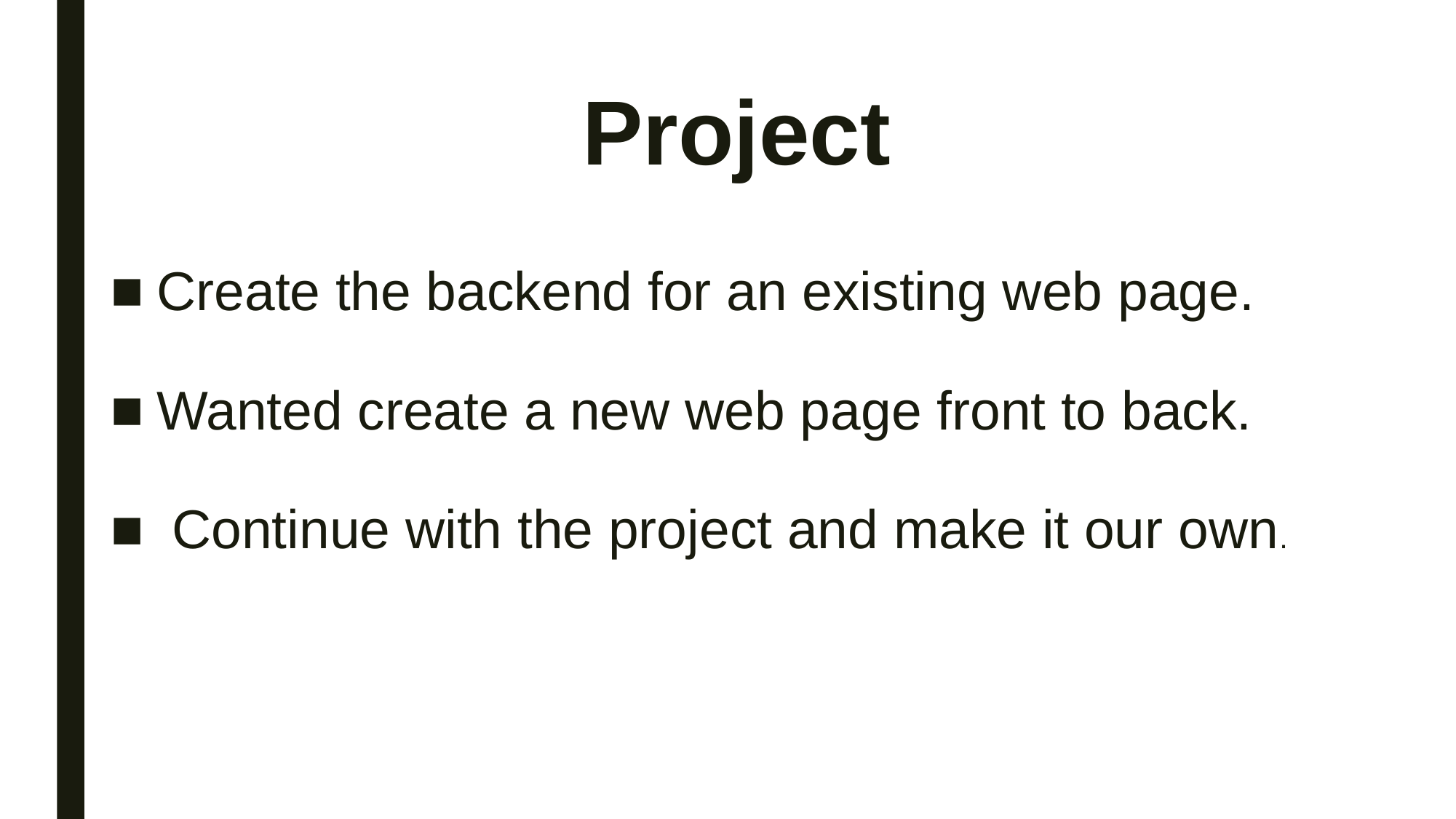

# Project
Create the backend for an existing web page.
Wanted create a new web page front to back.
 Continue with the project and make it our own.